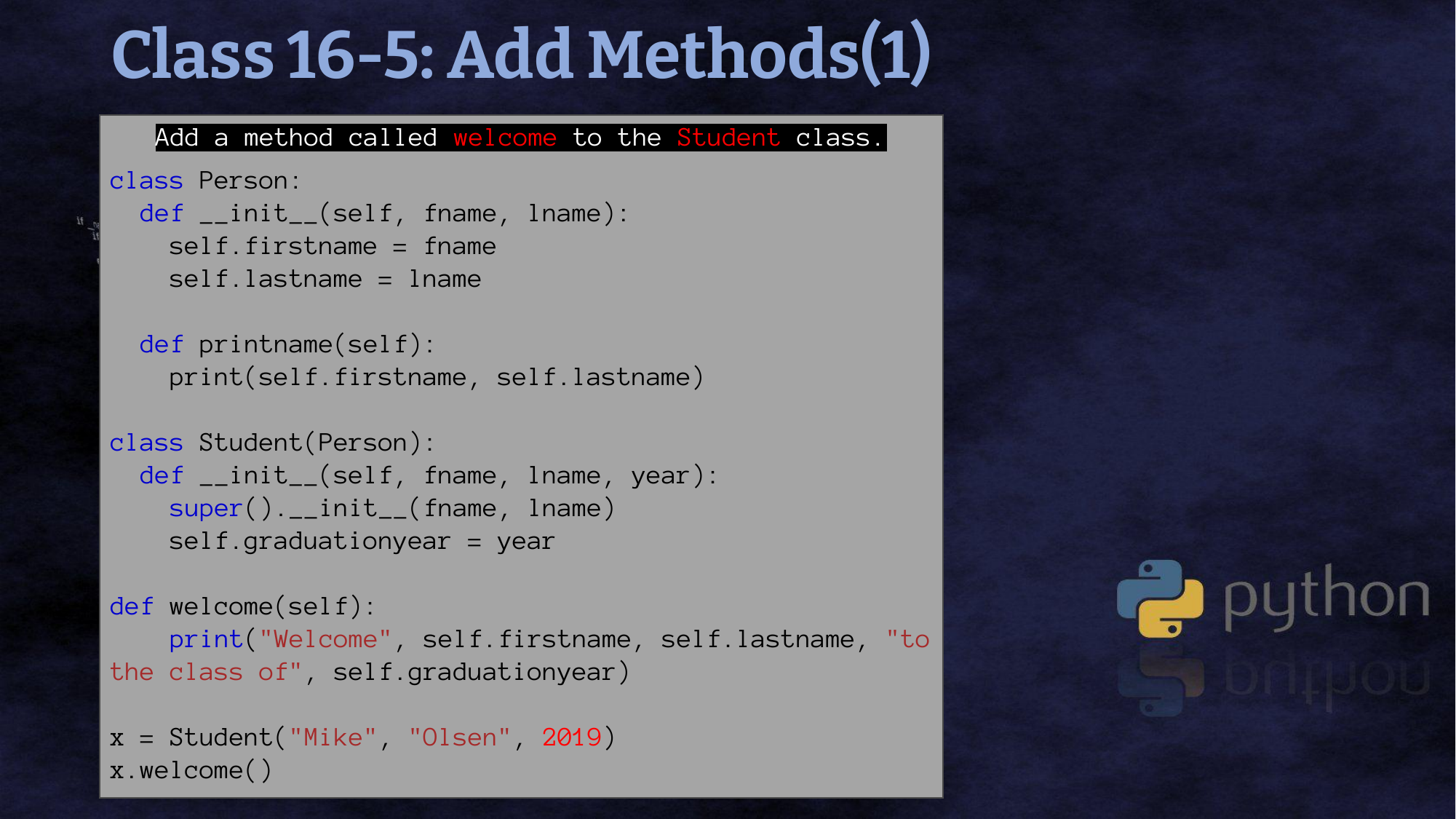

# Class 16-5: Add Methods(1)
Add a method called welcome to the Student class.

class Person:
  def __init__(self, fname, lname):
    self.firstname = fname
    self.lastname = lname
  def printname(self):
    print(self.firstname, self.lastname)

class Student(Person):
  def __init__(self, fname, lname, year):
    super().__init__(fname, lname)
    self.graduationyear = year

def welcome(self):
    print("Welcome", self.firstname, self.lastname, "to the class of", self.graduationyear)

x = Student("Mike", "Olsen", 2019)
x.welcome()